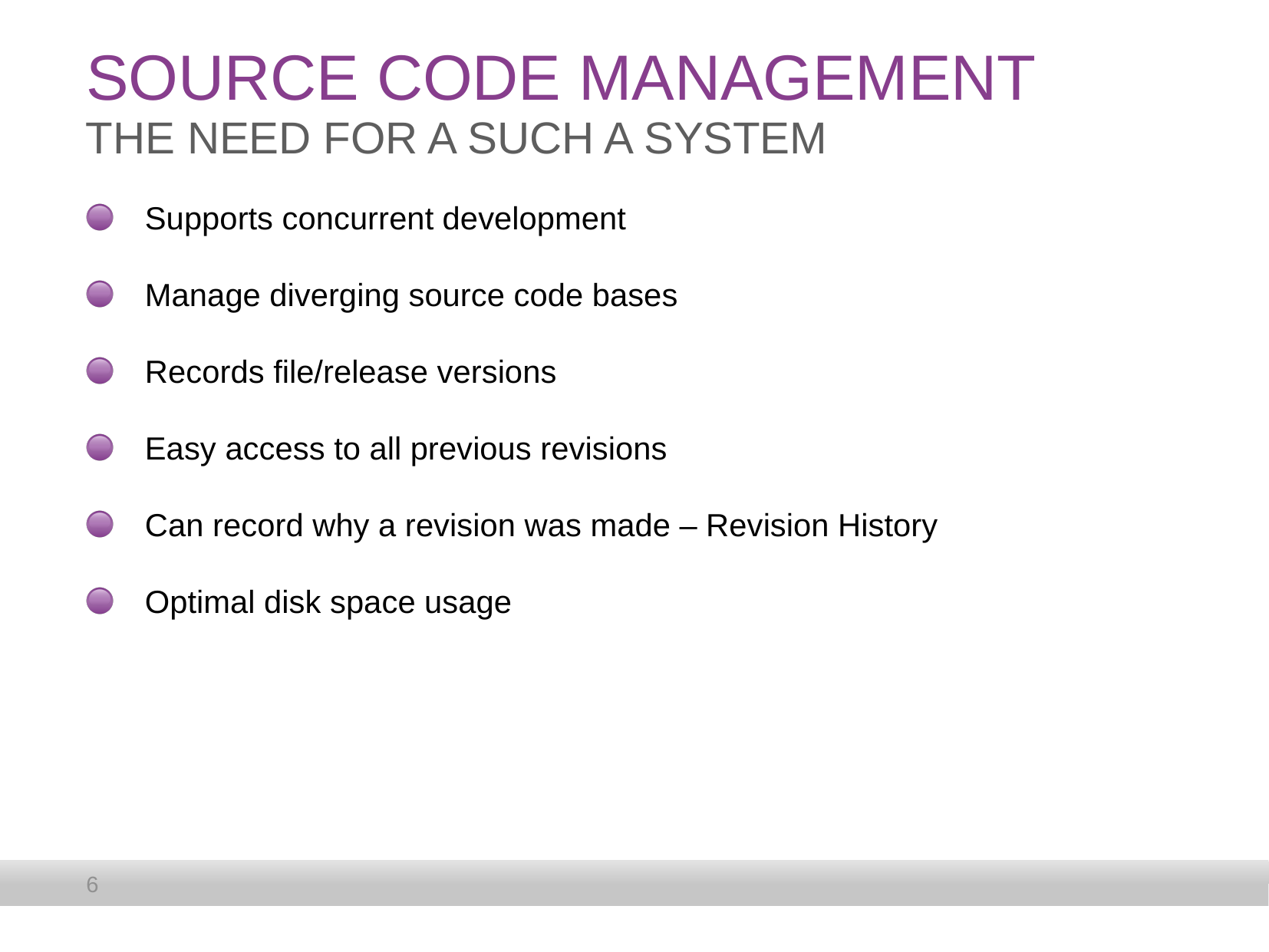

# Source Code Management
The Need for a such a System
Supports concurrent development
Manage diverging source code bases
Records file/release versions
Easy access to all previous revisions
Can record why a revision was made – Revision History
Optimal disk space usage

6